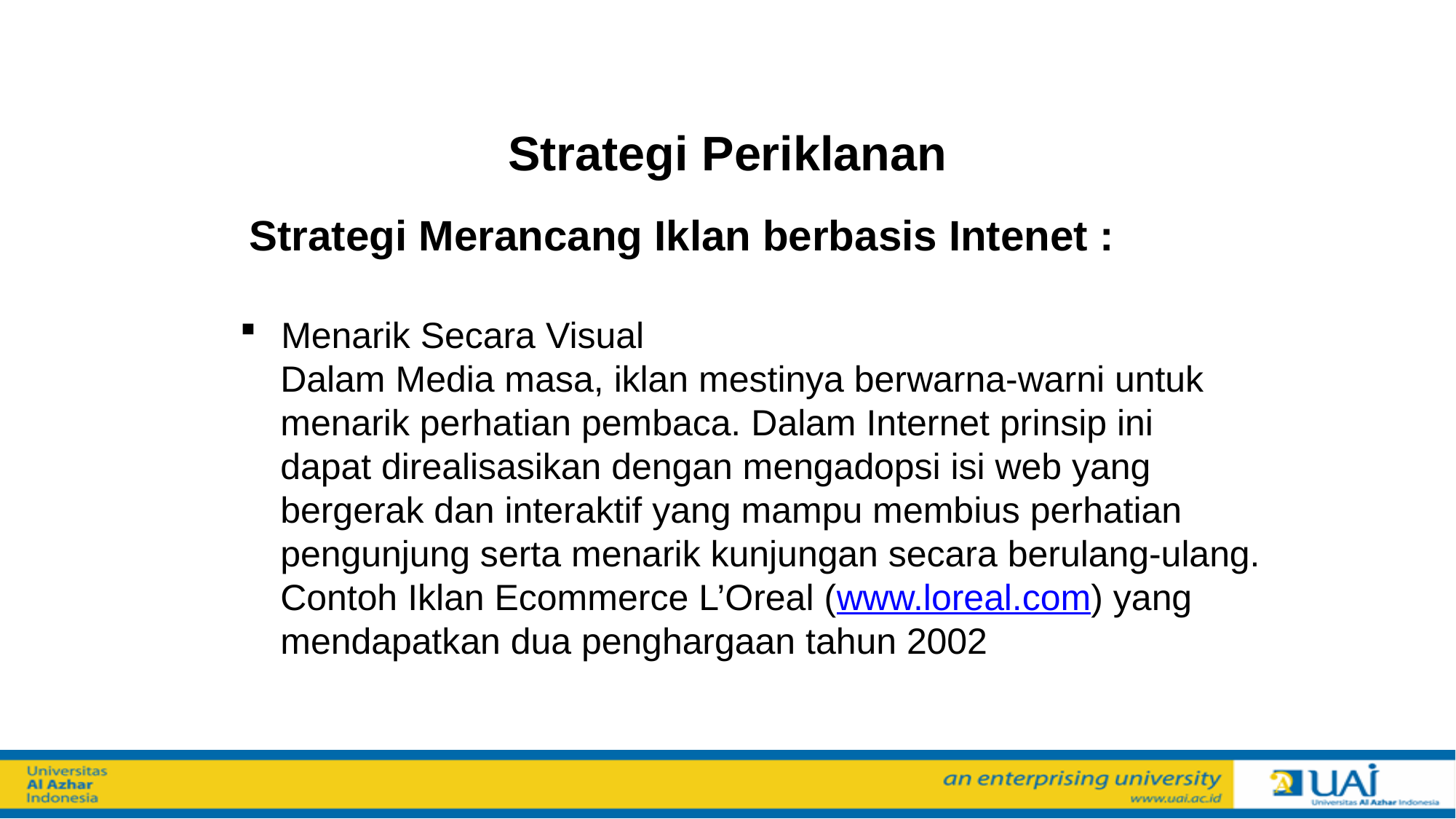

Strategi Periklanan
Strategi Merancang Iklan berbasis Intenet :
   Menarik Secara Visual
    Dalam Media masa, iklan mestinya berwarna-warni untuk
    menarik perhatian pembaca. Dalam Internet prinsip ini
    dapat direalisasikan dengan mengadopsi isi web yang
    bergerak dan interaktif yang mampu membius perhatian
    pengunjung serta menarik kunjungan secara berulang-ulang.
    Contoh Iklan Ecommerce L’Oreal (www.loreal.com) yang
    mendapatkan dua penghargaan tahun 2002